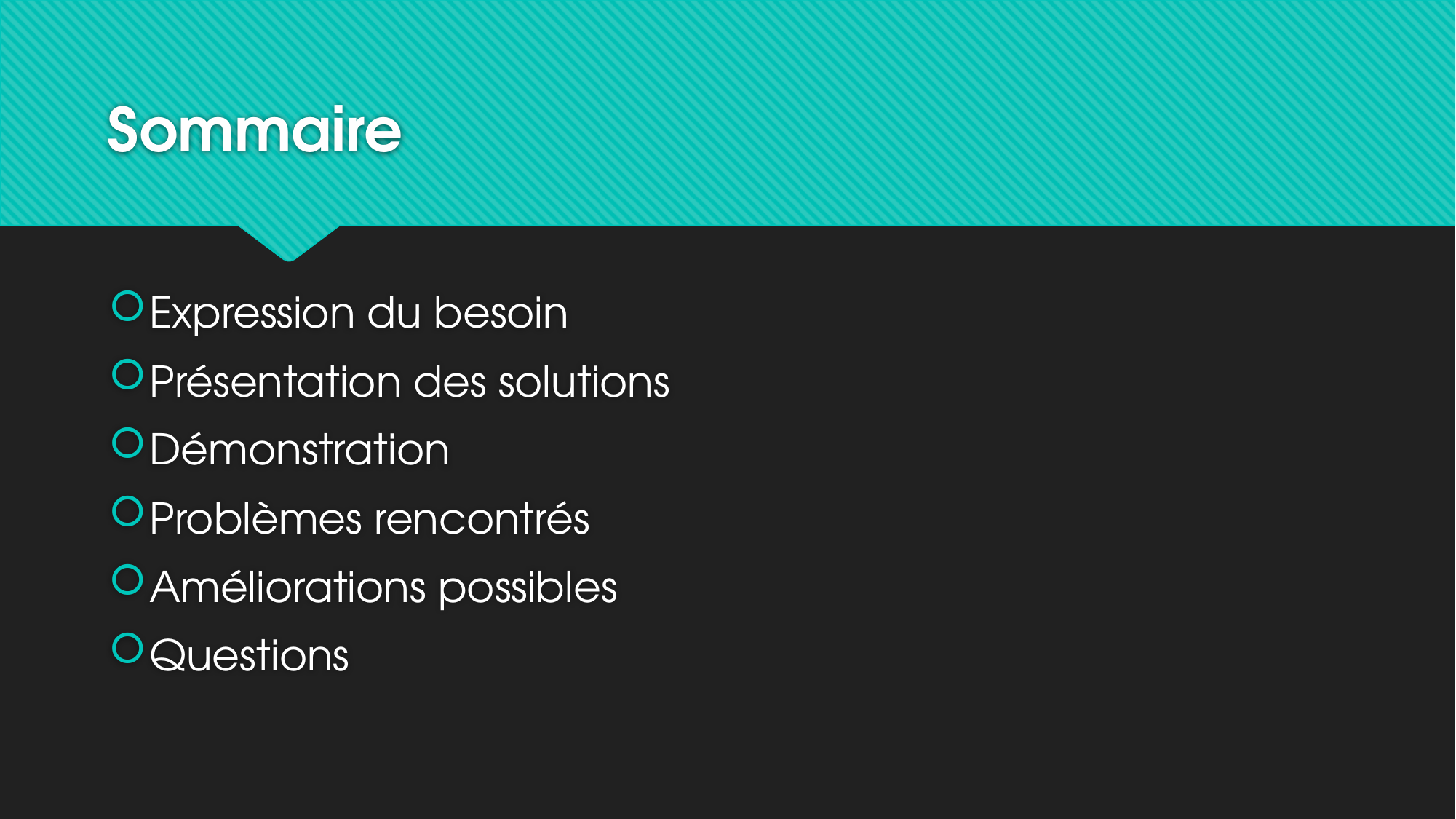

# Sommaire
Expression du besoin
Présentation des solutions
Démonstration
Problèmes rencontrés
Améliorations possibles
Questions